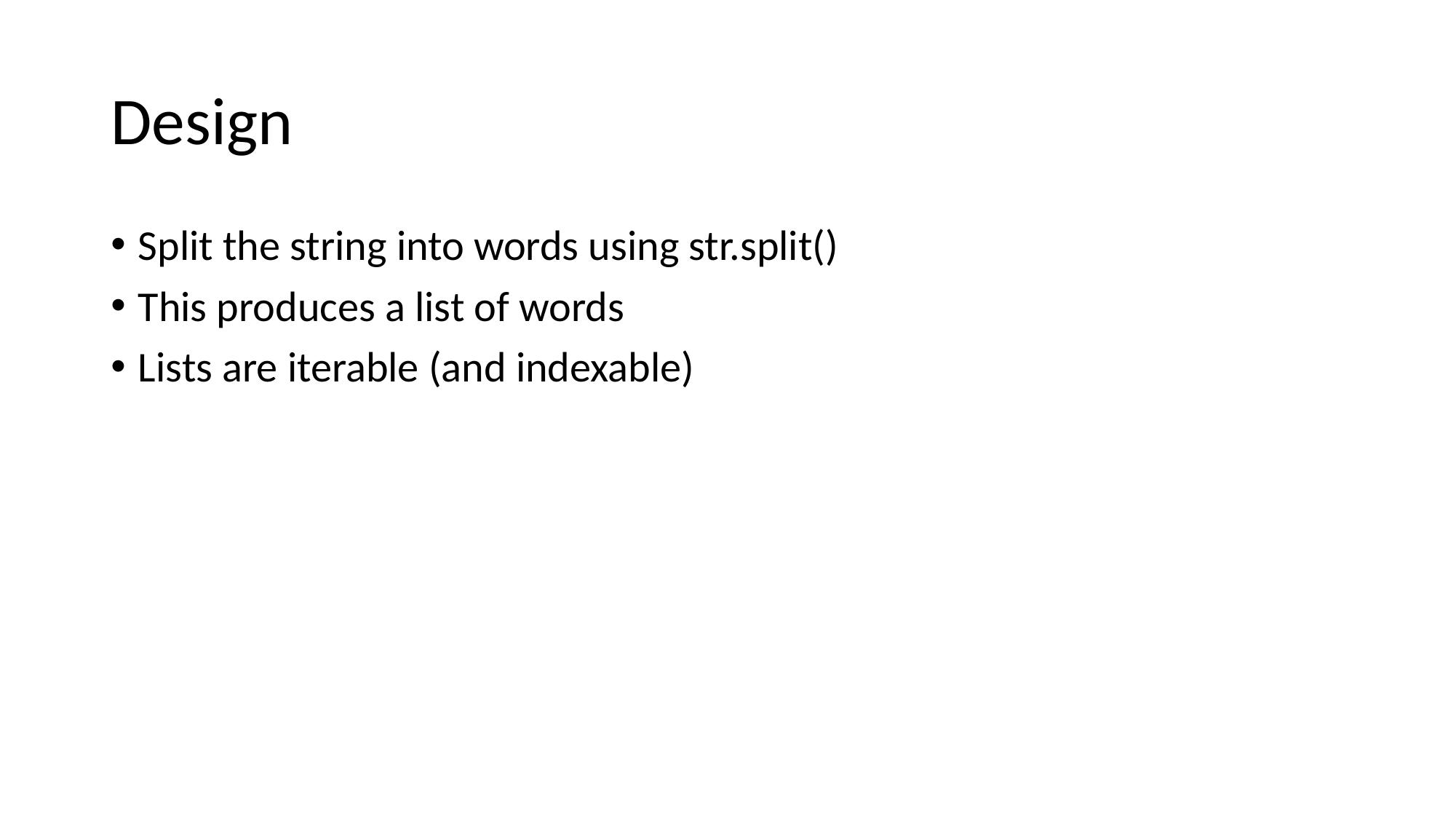

# Design
Split the string into words using str.split()
This produces a list of words
Lists are iterable (and indexable)